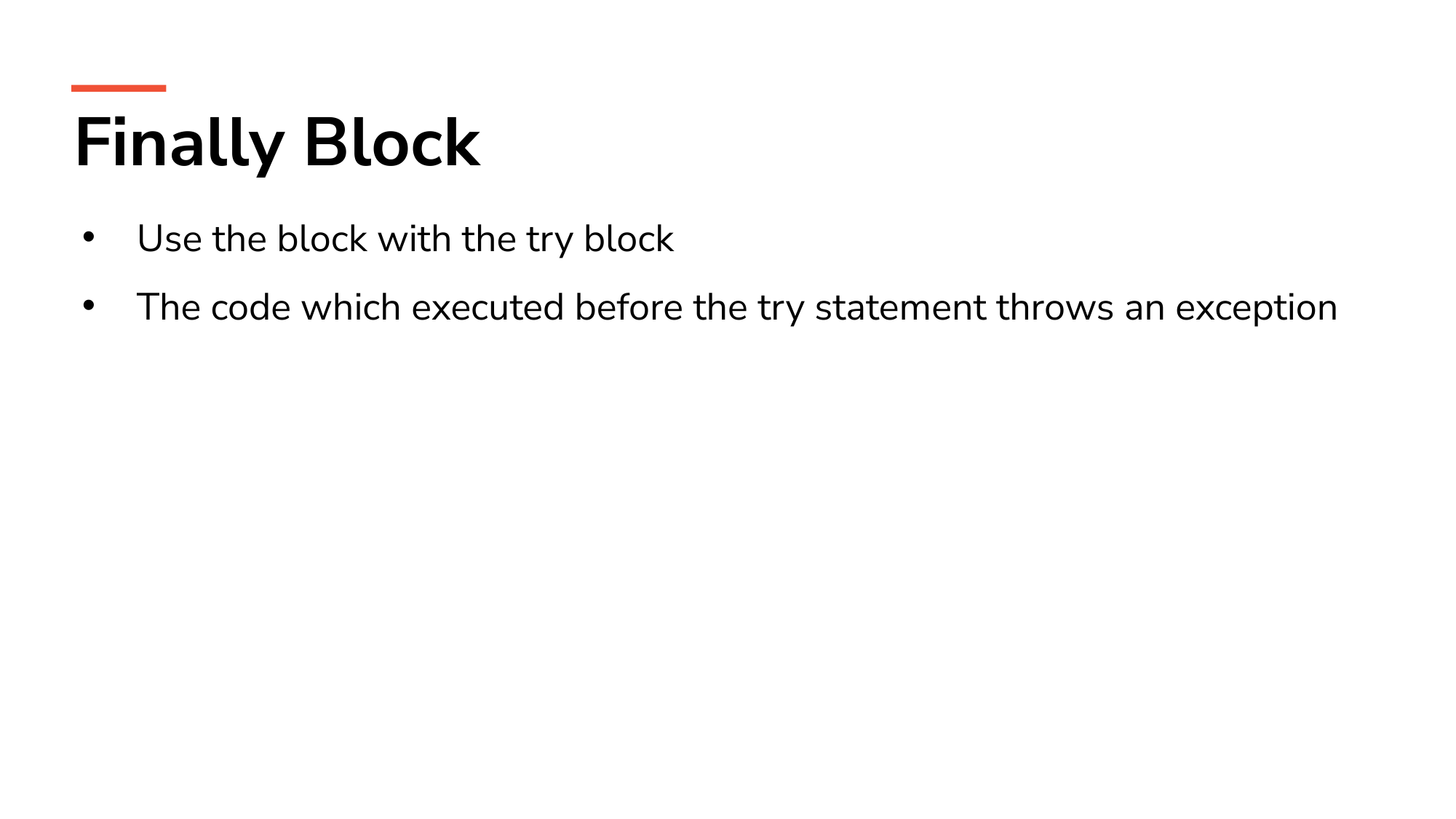

Finally Block
Use the block with the try block
The code which executed before the try statement throws an exception